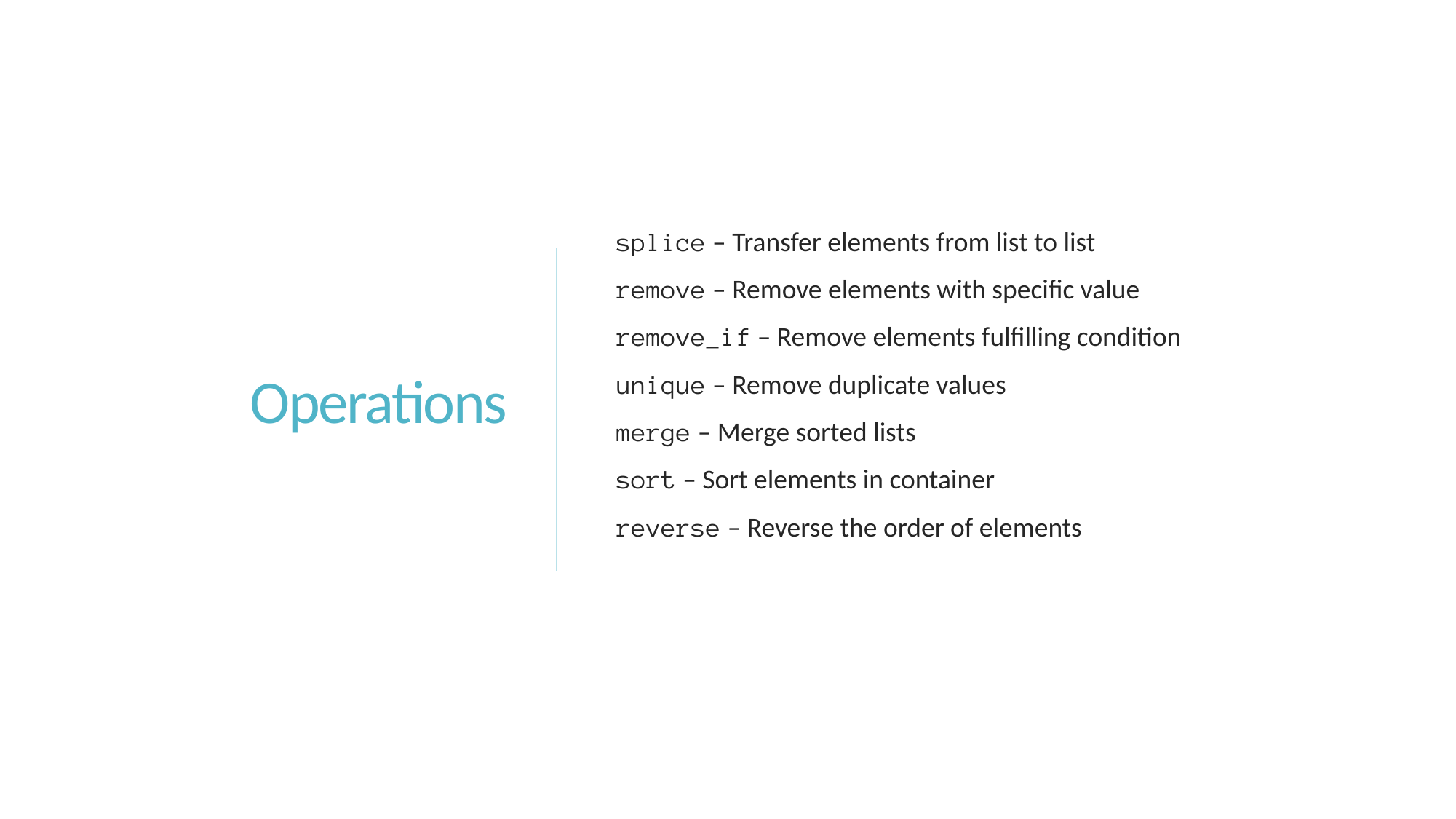

# Operations
splice – Transfer elements from list to list
remove – Remove elements with specific value
remove_if – Remove elements fulfilling condition
unique – Remove duplicate values
merge – Merge sorted lists
sort – Sort elements in container
reverse – Reverse the order of elements